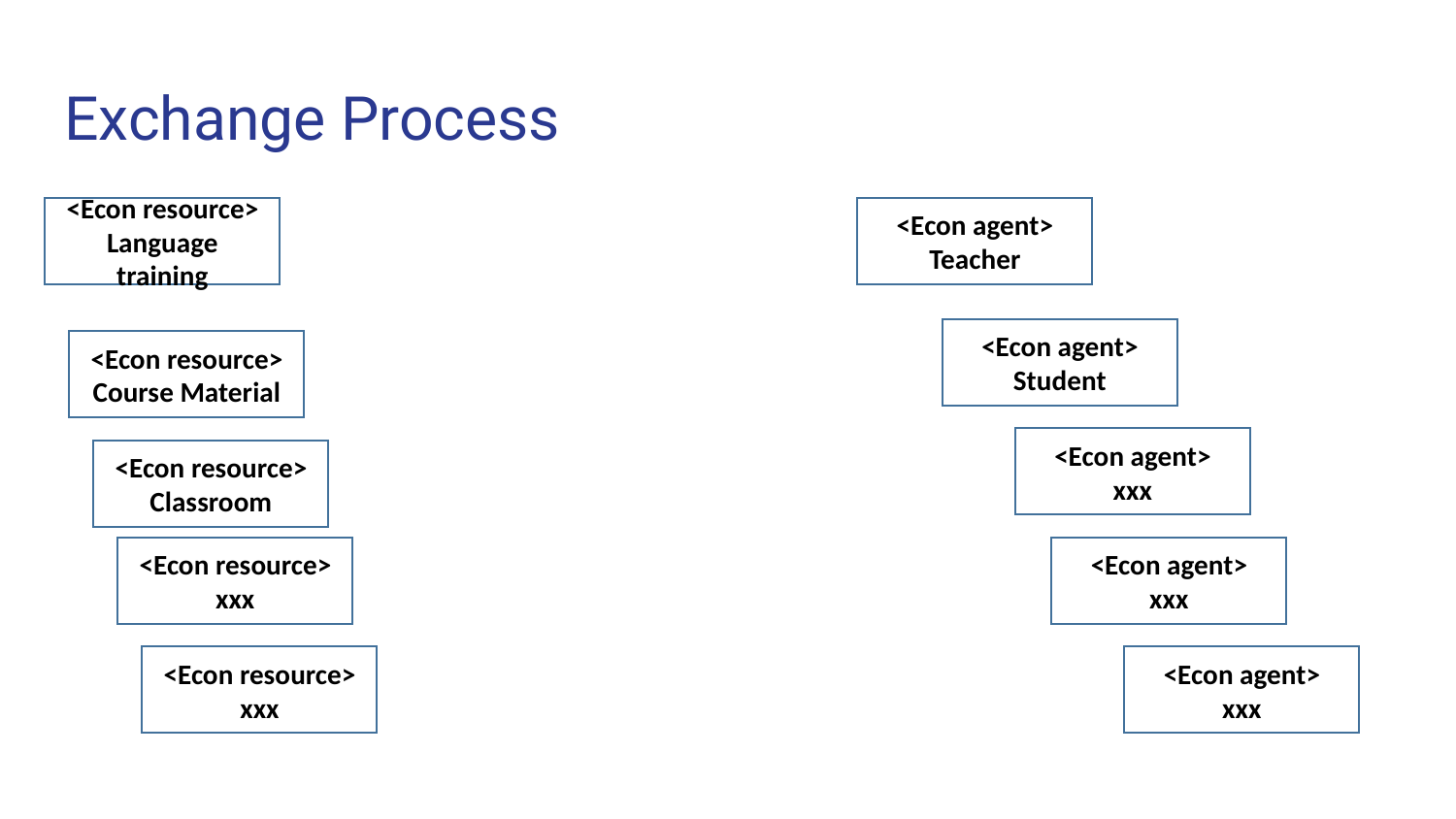

# Exchange Process
<Econ resource>
Language training
<Econ agent>
Teacher
<Econ agent>
Student
<Econ resource>
Course Material
<Econ agent>
xxx
<Econ resource>
Classroom
<Econ resource>
xxx
<Econ agent>
xxx
<Econ resource>
xxx
<Econ agent>
xxx